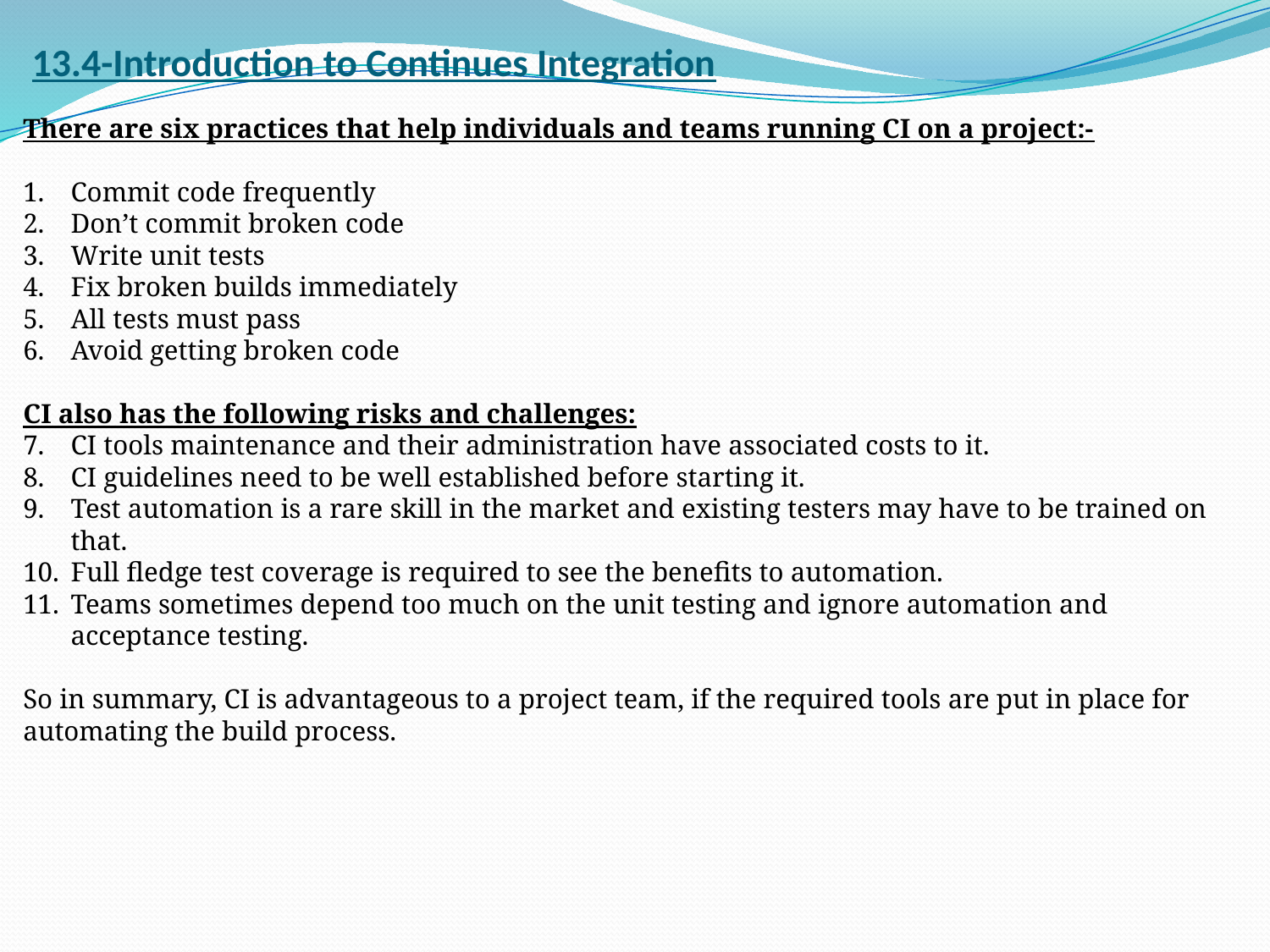

# 13.4-Introduction to Continues Integration

There are six practices that help individuals and teams running CI on a project:-

Commit code frequently
Don’t commit broken code
Write unit tests
Fix broken builds immediately
All tests must pass
Avoid getting broken code

CI also has the following risks and challenges:
CI tools maintenance and their administration have associated costs to it.
CI guidelines need to be well established before starting it.
Test automation is a rare skill in the market and existing testers may have to be trained on that.
Full fledge test coverage is required to see the benefits to automation.
Teams sometimes depend too much on the unit testing and ignore automation and acceptance testing.

So in summary, CI is advantageous to a project team, if the required tools are put in place for automating the build process.